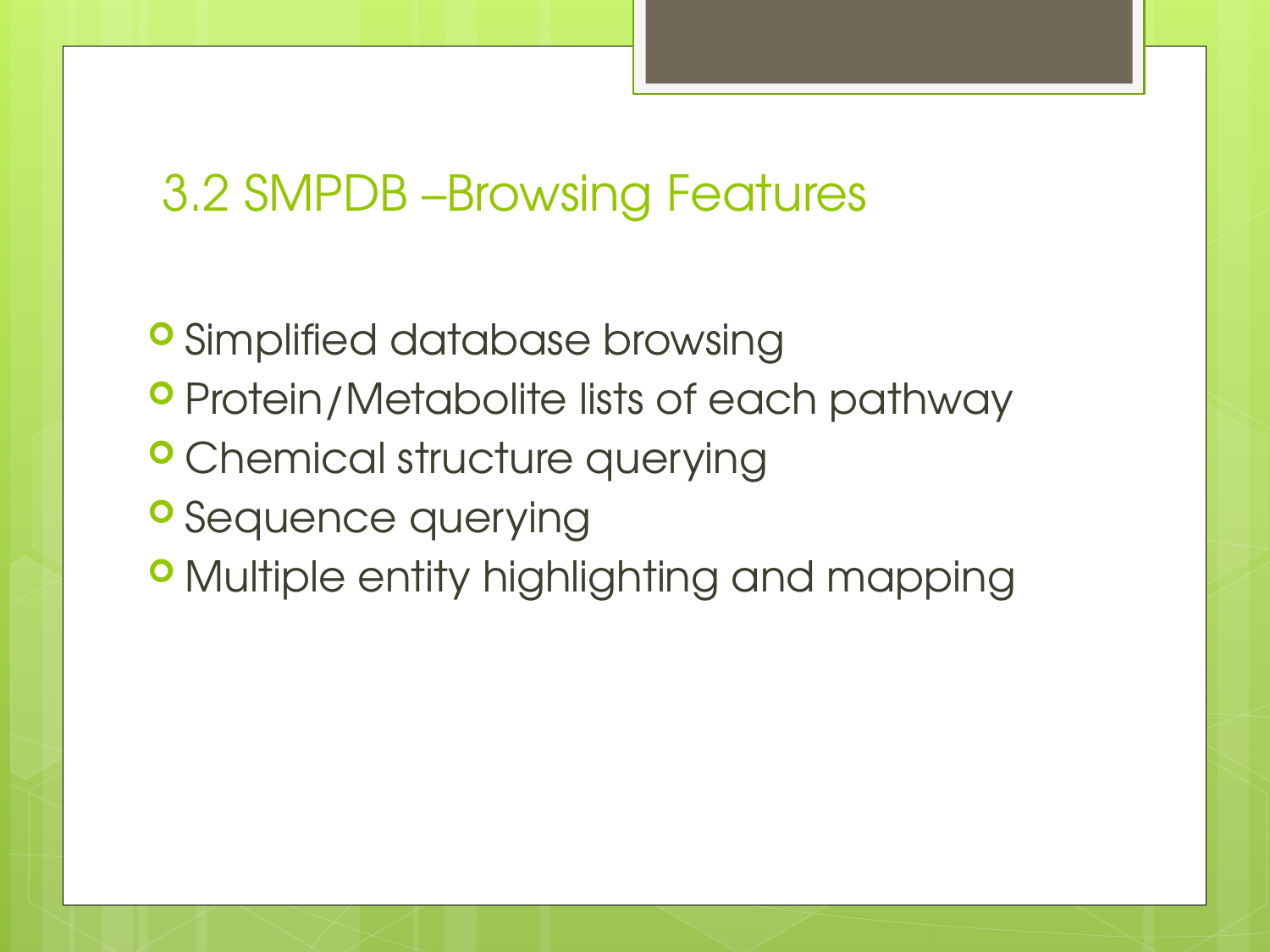

# 3.2 SMPDB –Browsing Features
Simplified database browsing
Protein/Metabolite lists of each pathway
Chemical structure querying
Sequence querying
Multiple entity highlighting and mapping